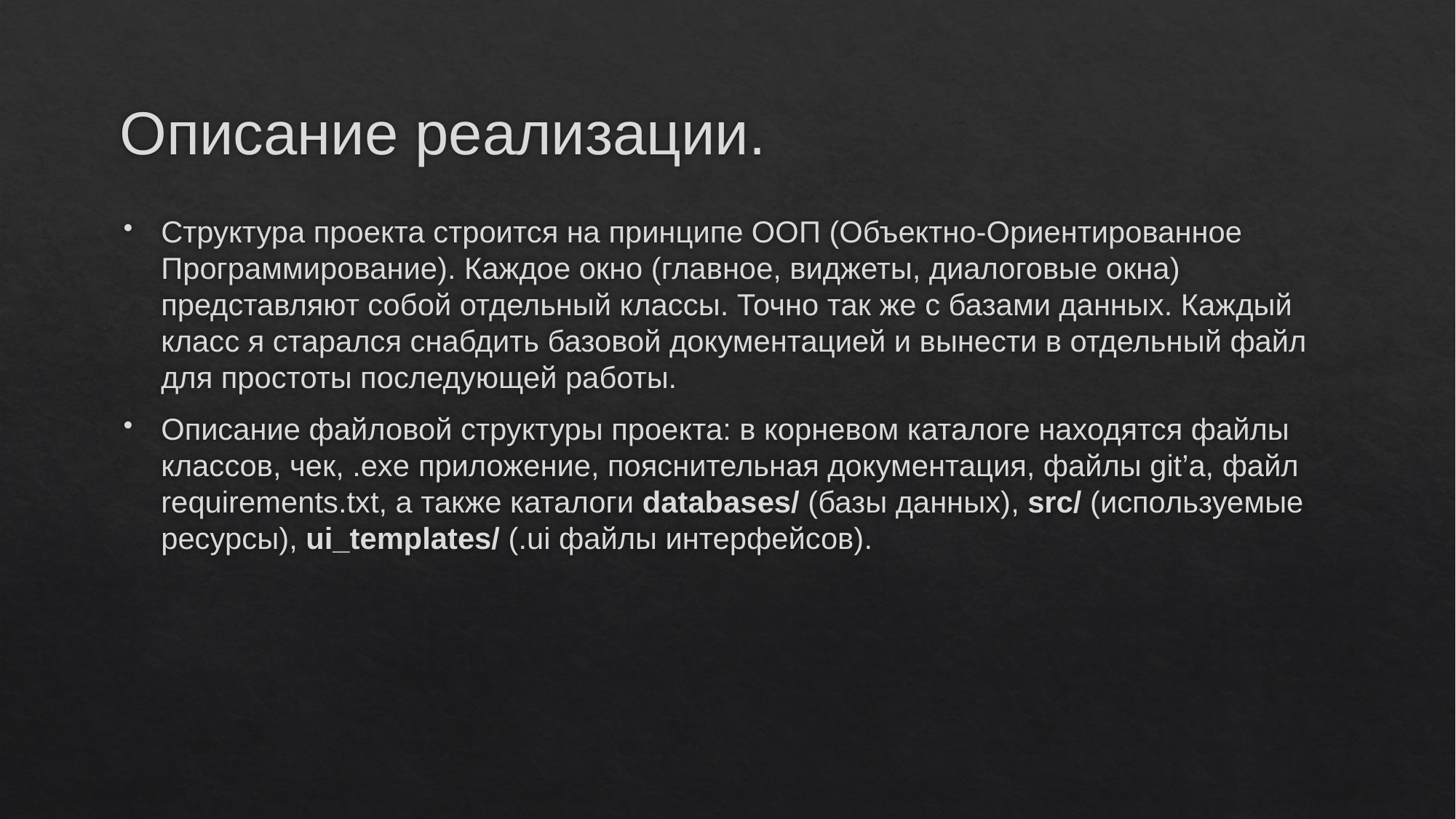

# Описание реализации.
Структура проекта строится на принципе ООП (Объектно-Ориентированное Программирование). Каждое окно (главное, виджеты, диалоговые окна) представляют собой отдельный классы. Точно так же с базами данных. Каждый класс я старался снабдить базовой документацией и вынести в отдельный файл для простоты последующей работы.
Описание файловой структуры проекта: в корневом каталоге находятся файлы классов, чек, .exe приложение, пояснительная документация, файлы git’а, файл requirements.txt, а также каталоги databases/ (базы данных), src/ (используемые ресурсы), ui_templates/ (.ui файлы интерфейсов).